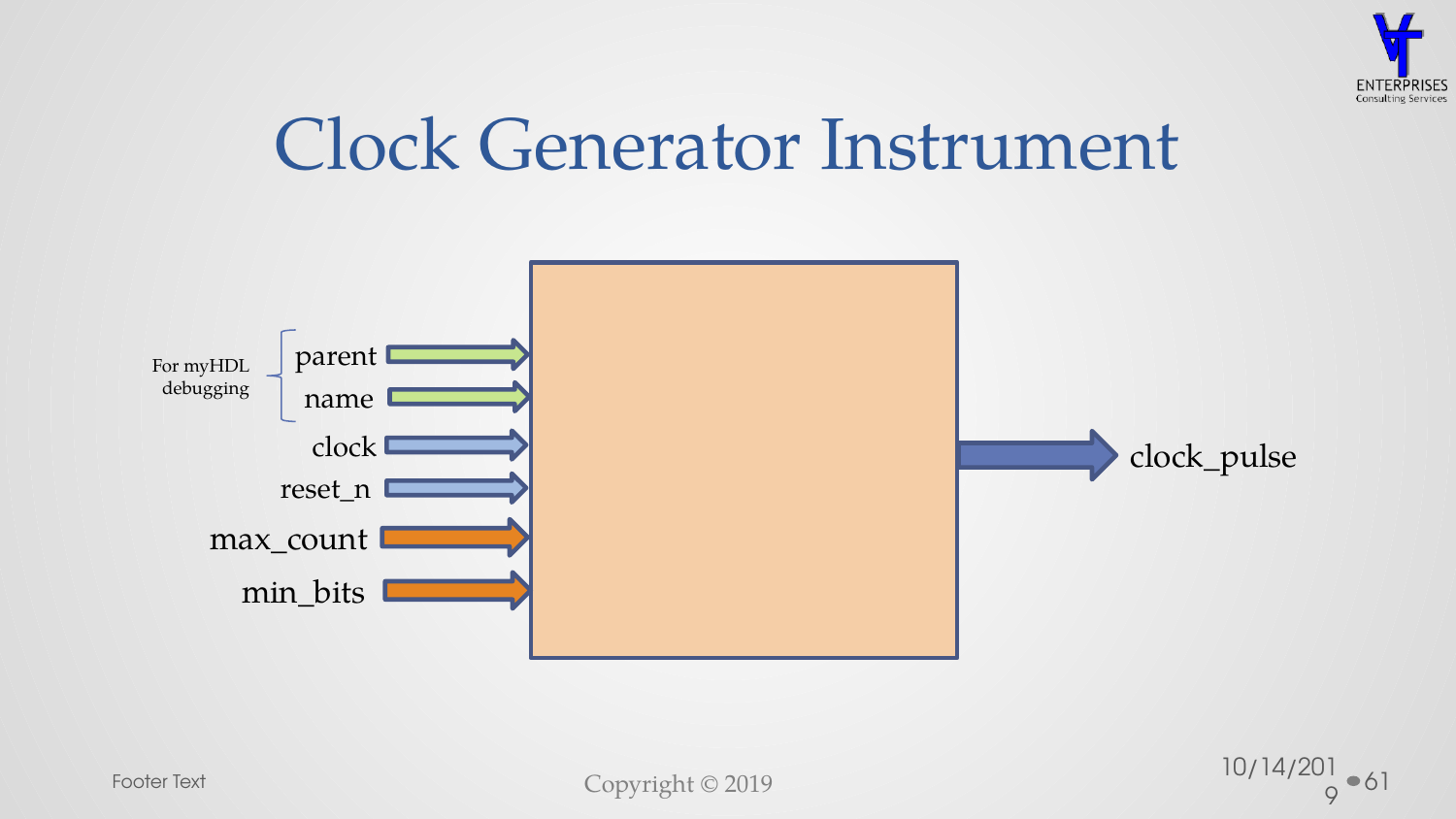

# Clock Generator Instrument

parent

For myHDL debugging
name

clock
clock_pulse

reset_n

max_count

min_bits

Footer Text
10/14/2019
61